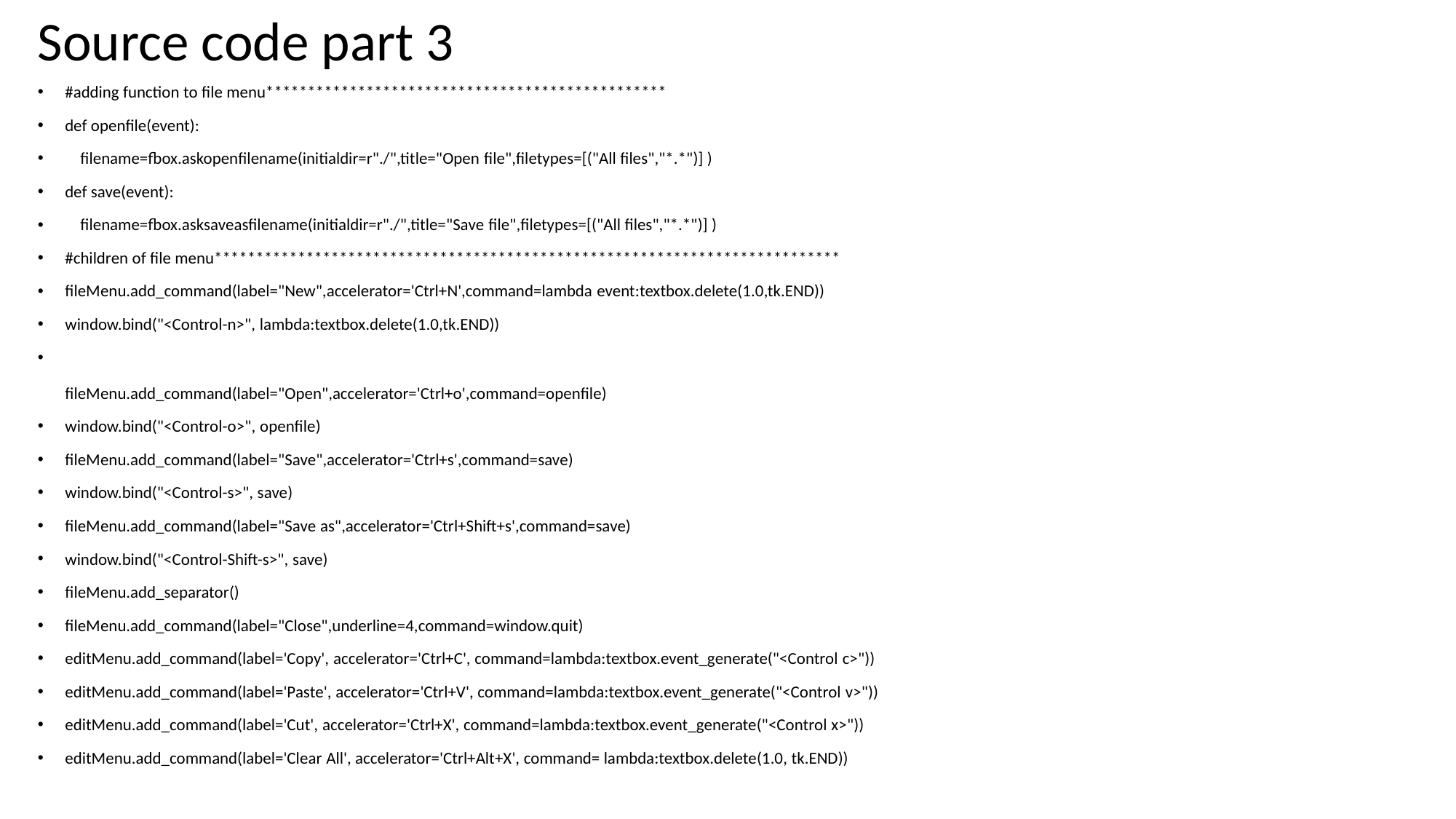

# Source code part 3
#adding function to file menu************************************************
def openfile(event):
    filename=fbox.askopenfilename(initialdir=r"./",title="Open file",filetypes=[("All files","*.*")] )
def save(event):
    filename=fbox.asksaveasfilename(initialdir=r"./",title="Save file",filetypes=[("All files","*.*")] )
#children of file menu***************************************************************************
fileMenu.add_command(label="New",accelerator='Ctrl+N',command=lambda event:textbox.delete(1.0,tk.END))
window.bind("<Control-n>", lambda:textbox.delete(1.0,tk.END))
fileMenu.add_command(label="Open",accelerator='Ctrl+o',command=openfile)
window.bind("<Control-o>", openfile)
fileMenu.add_command(label="Save",accelerator='Ctrl+s',command=save)
window.bind("<Control-s>", save)
fileMenu.add_command(label="Save as",accelerator='Ctrl+Shift+s',command=save)
window.bind("<Control-Shift-s>", save)
fileMenu.add_separator()
fileMenu.add_command(label="Close",underline=4,command=window.quit)
editMenu.add_command(label='Copy', accelerator='Ctrl+C', command=lambda:textbox.event_generate("<Control c>"))
editMenu.add_command(label='Paste', accelerator='Ctrl+V', command=lambda:textbox.event_generate("<Control v>"))
editMenu.add_command(label='Cut', accelerator='Ctrl+X', command=lambda:textbox.event_generate("<Control x>"))
editMenu.add_command(label='Clear All', accelerator='Ctrl+Alt+X', command= lambda:textbox.delete(1.0, tk.END))